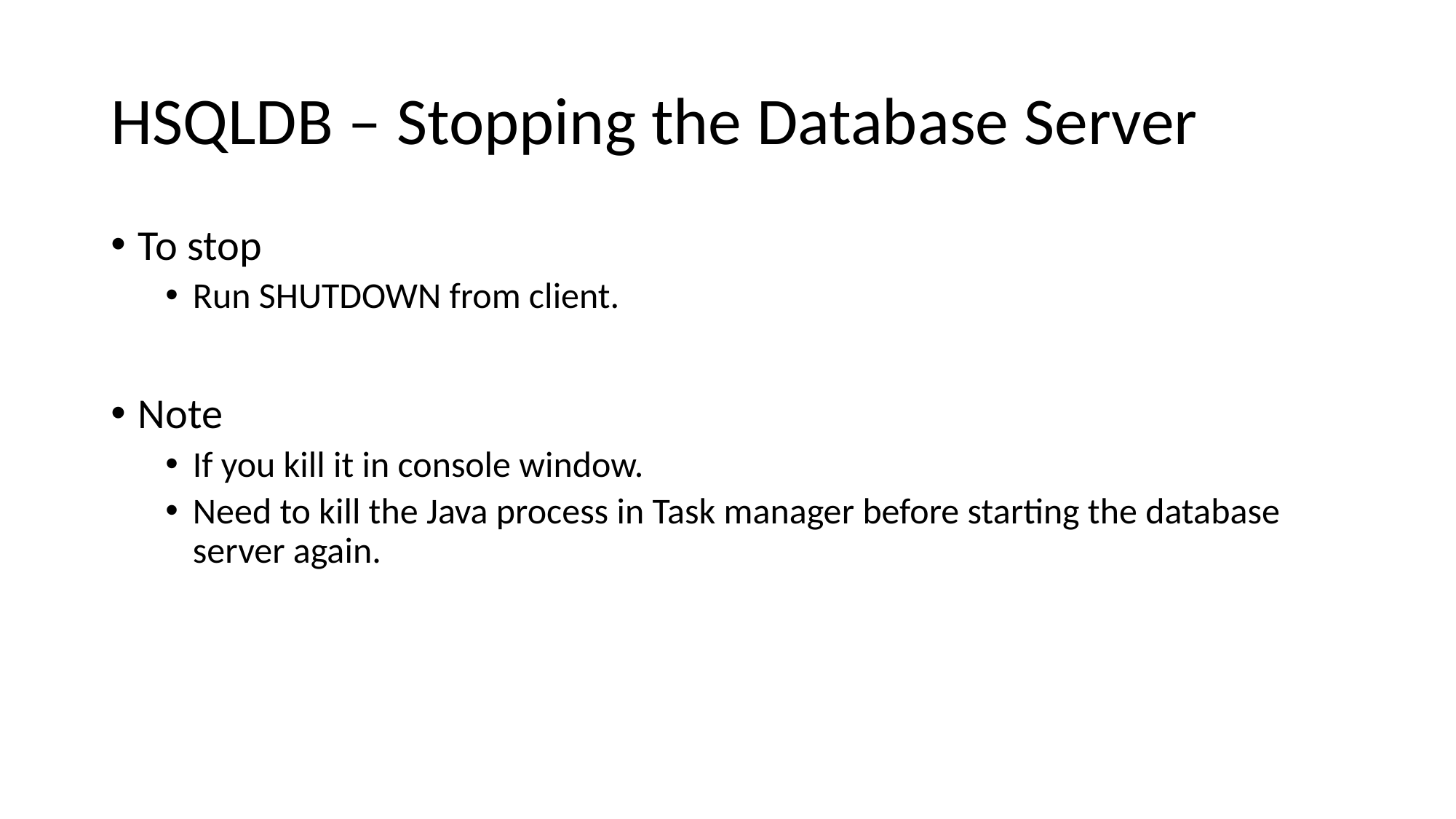

# HSQLDB – Stopping the Database Server
To stop
Run SHUTDOWN from client.

Note
If you kill it in console window.
Need to kill the Java process in Task manager before starting the database server again.